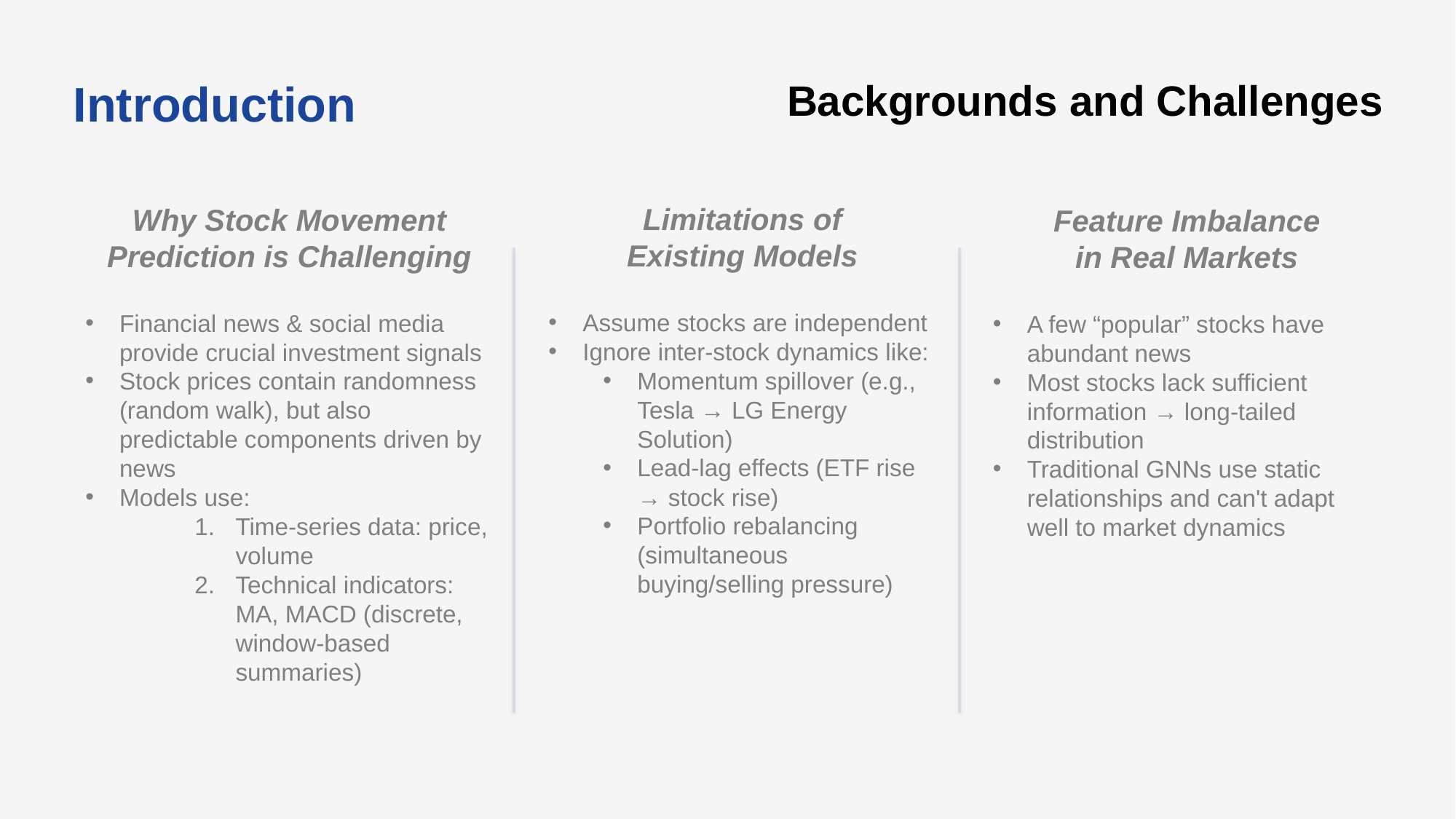

Introduction
Backgrounds and Challenges
Limitations of
Existing Models
Assume stocks are independent
Ignore inter-stock dynamics like:
Momentum spillover (e.g., Tesla → LG Energy Solution)
Lead-lag effects (ETF rise → stock rise)
Portfolio rebalancing (simultaneous buying/selling pressure)
Why Stock Movement Prediction is Challenging
Financial news & social media provide crucial investment signals
Stock prices contain randomness (random walk), but also predictable components driven by news
Models use:
Time-series data: price, volume
Technical indicators: MA, MACD (discrete, window-based summaries)
Feature Imbalance
in Real Markets
A few “popular” stocks have abundant news
Most stocks lack sufficient information → long-tailed distribution
Traditional GNNs use static relationships and can't adapt well to market dynamics